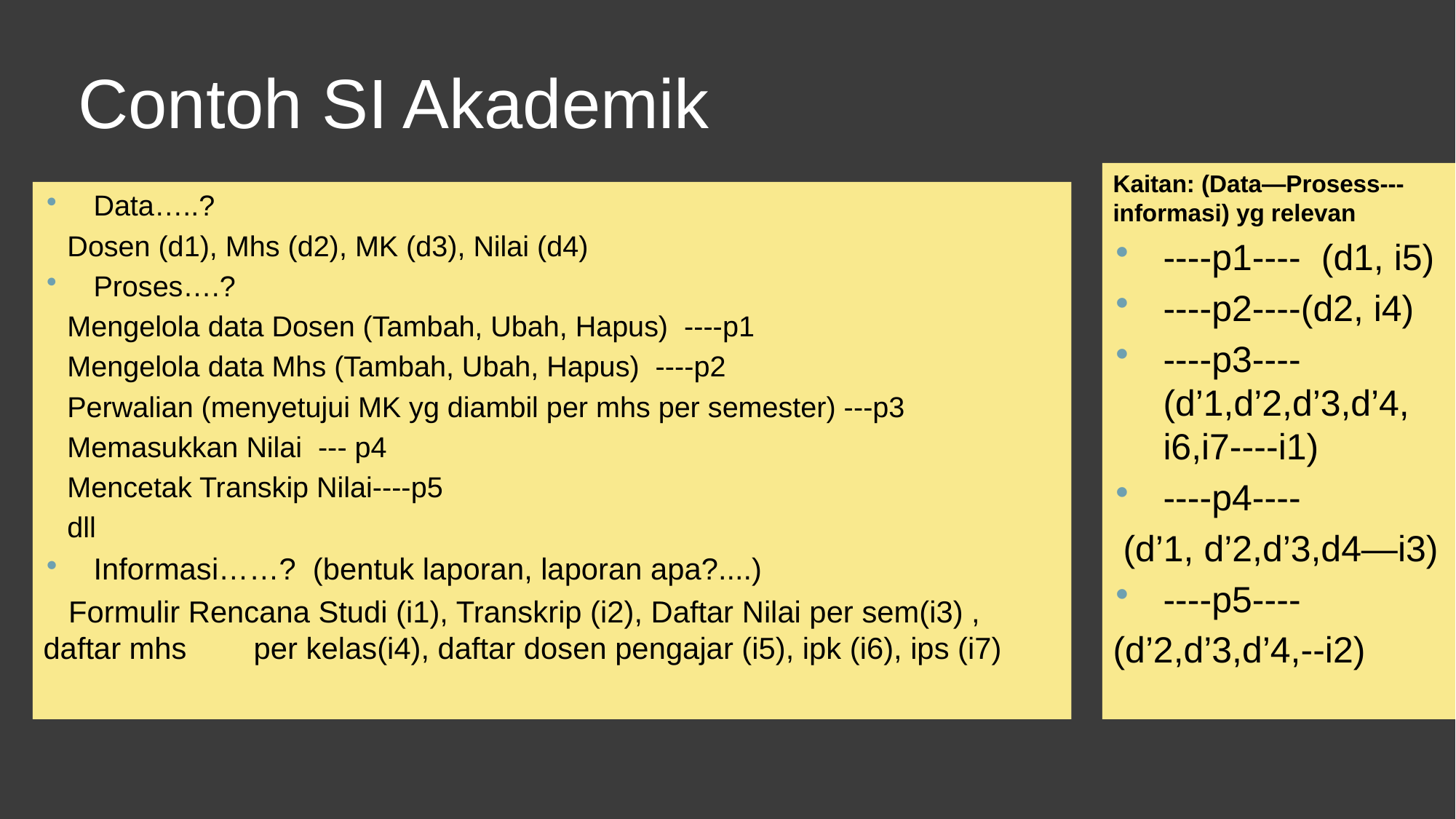

# Contoh SI Akademik
Kaitan: (Data—Prosess---informasi) yg relevan
----p1----  (d1, i5)
----p2----(d2, i4)
----p3----(d’1,d’2,d’3,d’4, i6,i7----i1)
----p4----
 (d’1, d’2,d’3,d4—i3)
----p5----
(d’2,d’3,d’4,--i2)
Data…..?
   Dosen (d1), Mhs (d2), MK (d3), Nilai (d4)
Proses….?
   Mengelola data Dosen (Tambah, Ubah, Hapus)  ----p1
   Mengelola data Mhs (Tambah, Ubah, Hapus)  ----p2
   Perwalian (menyetujui MK yg diambil per mhs per semester) ---p3
   Memasukkan Nilai  --- p4
   Mencetak Transkip Nilai----p5
   dll
Informasi……?  (bentuk laporan, laporan apa?....)
   Formulir Rencana Studi (i1), Transkrip (i2), Daftar Nilai per sem(i3) , daftar mhs        per kelas(i4), daftar dosen pengajar (i5), ipk (i6), ips (i7)